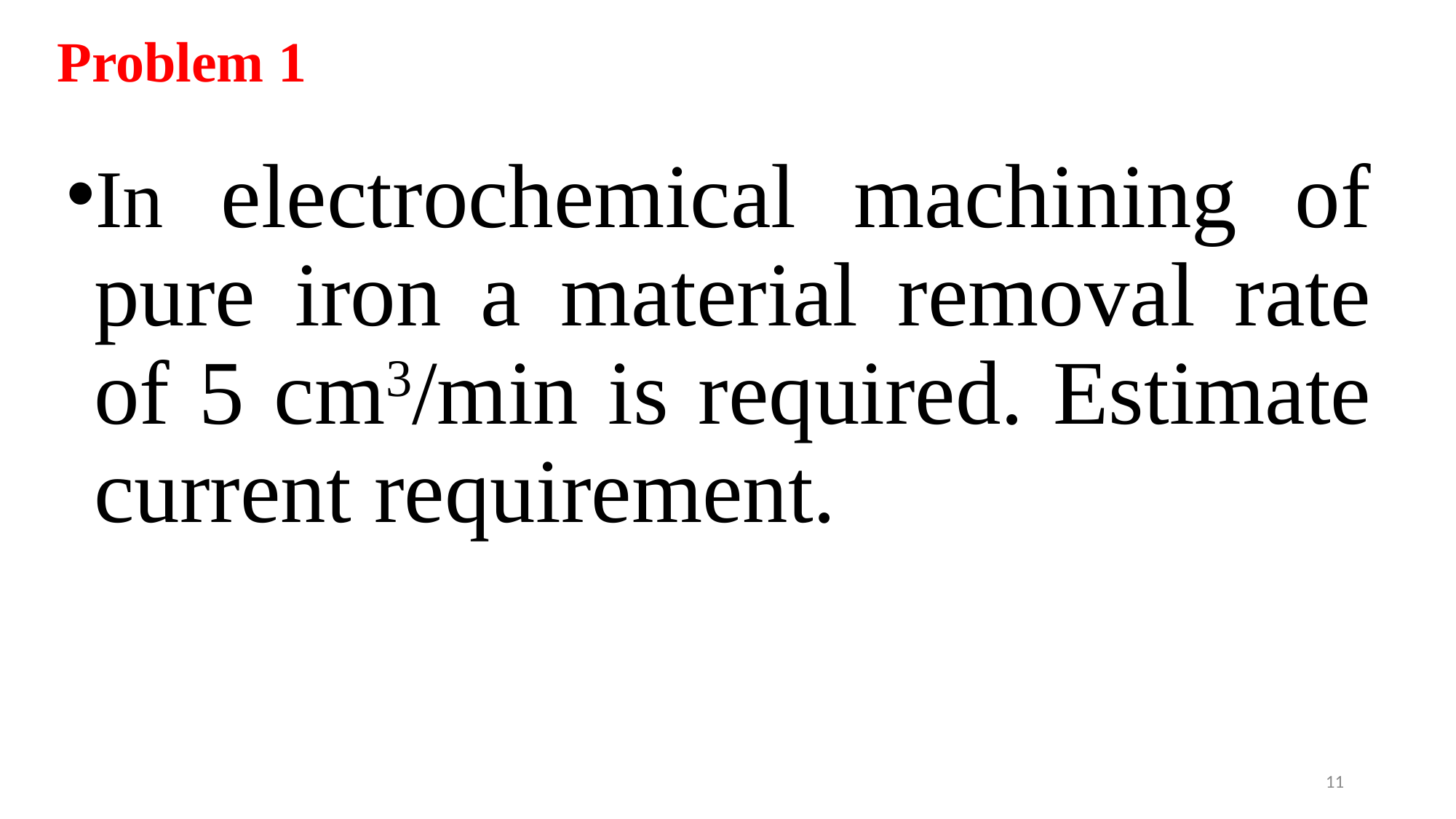

# Problem 1
In electrochemical machining of pure iron a material removal rate of 5 cm3/min is required. Estimate current requirement.
11